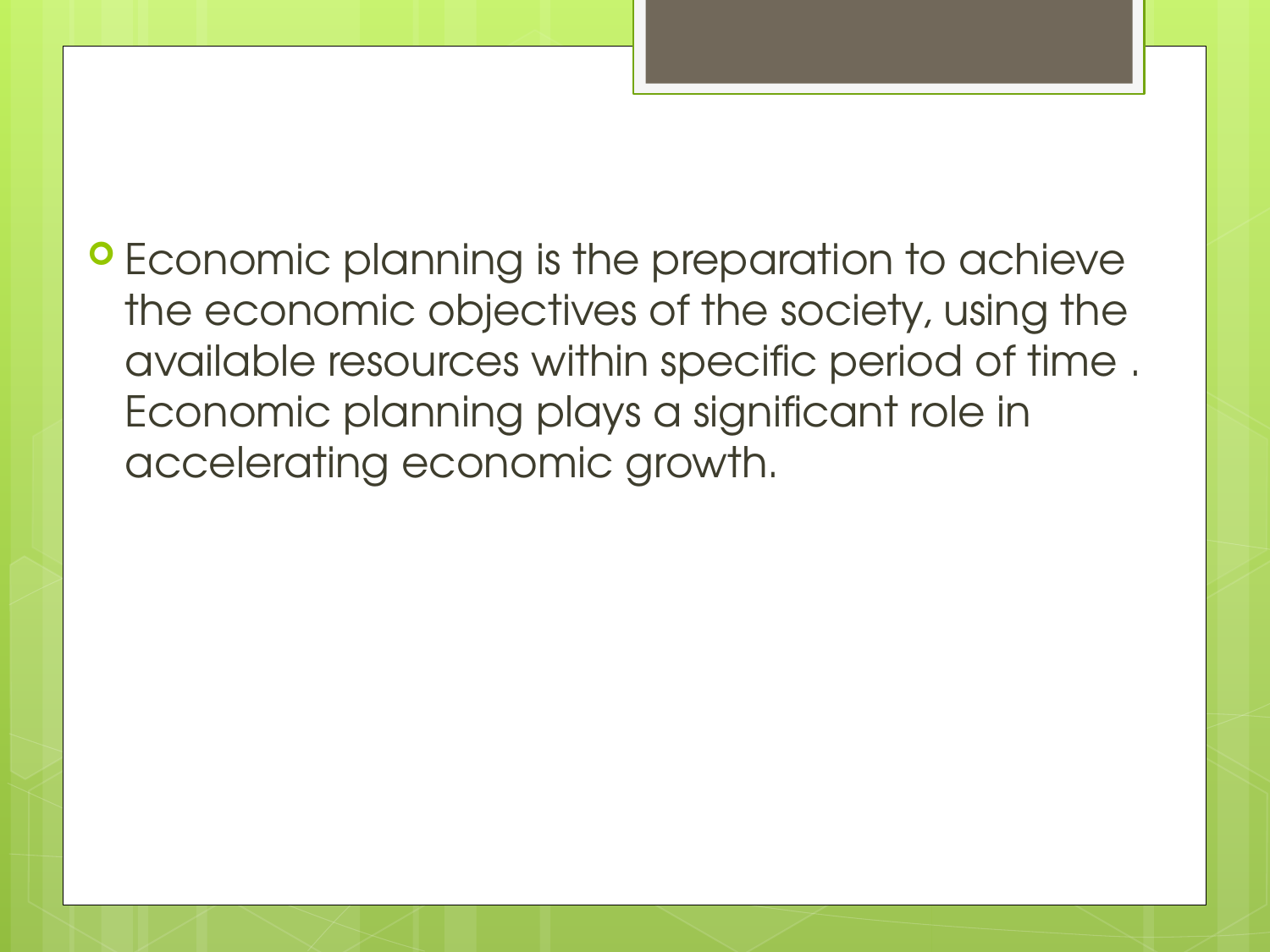

#
Economic planning is the preparation to achieve the economic objectives of the society, using the available resources within specific period of time . Economic planning plays a significant role in accelerating economic growth.